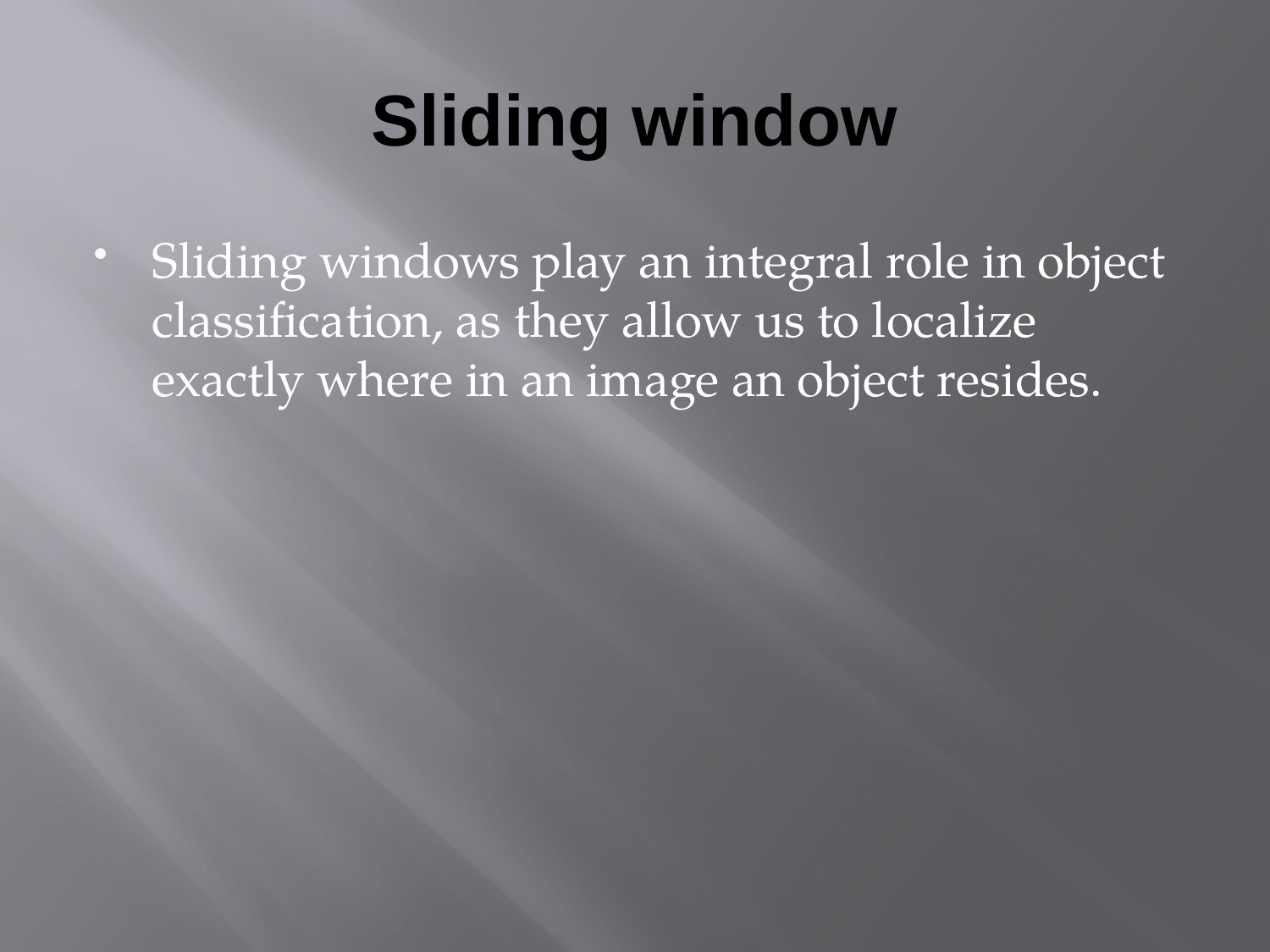

# Sliding window
Sliding windows play an integral role in object classification, as they allow us to localize exactly where in an image an object resides.